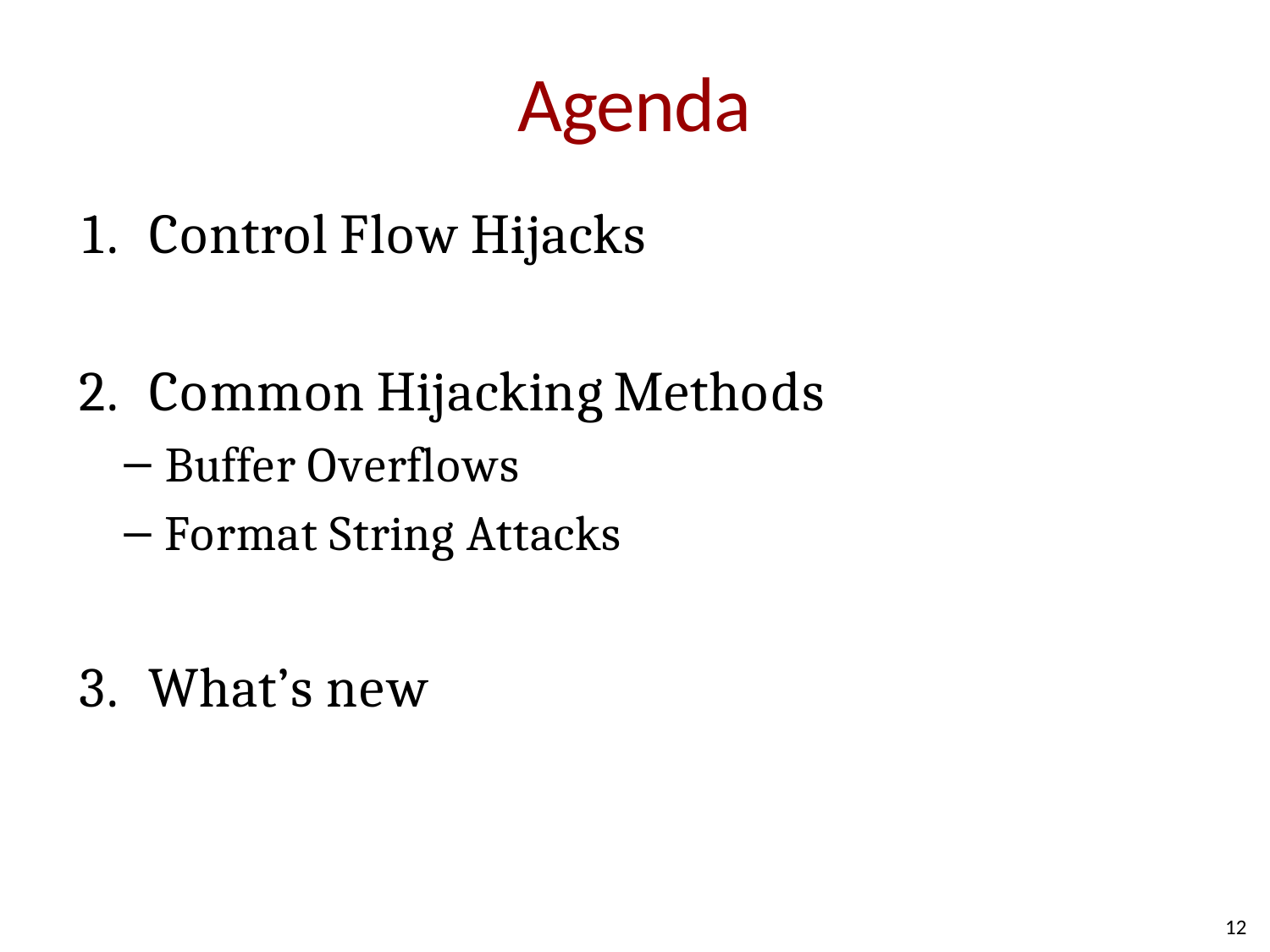

# Agenda
Control Flow Hijacks

Common Hijacking Methods
Buffer Overflows
Format String Attacks

What’s new
12